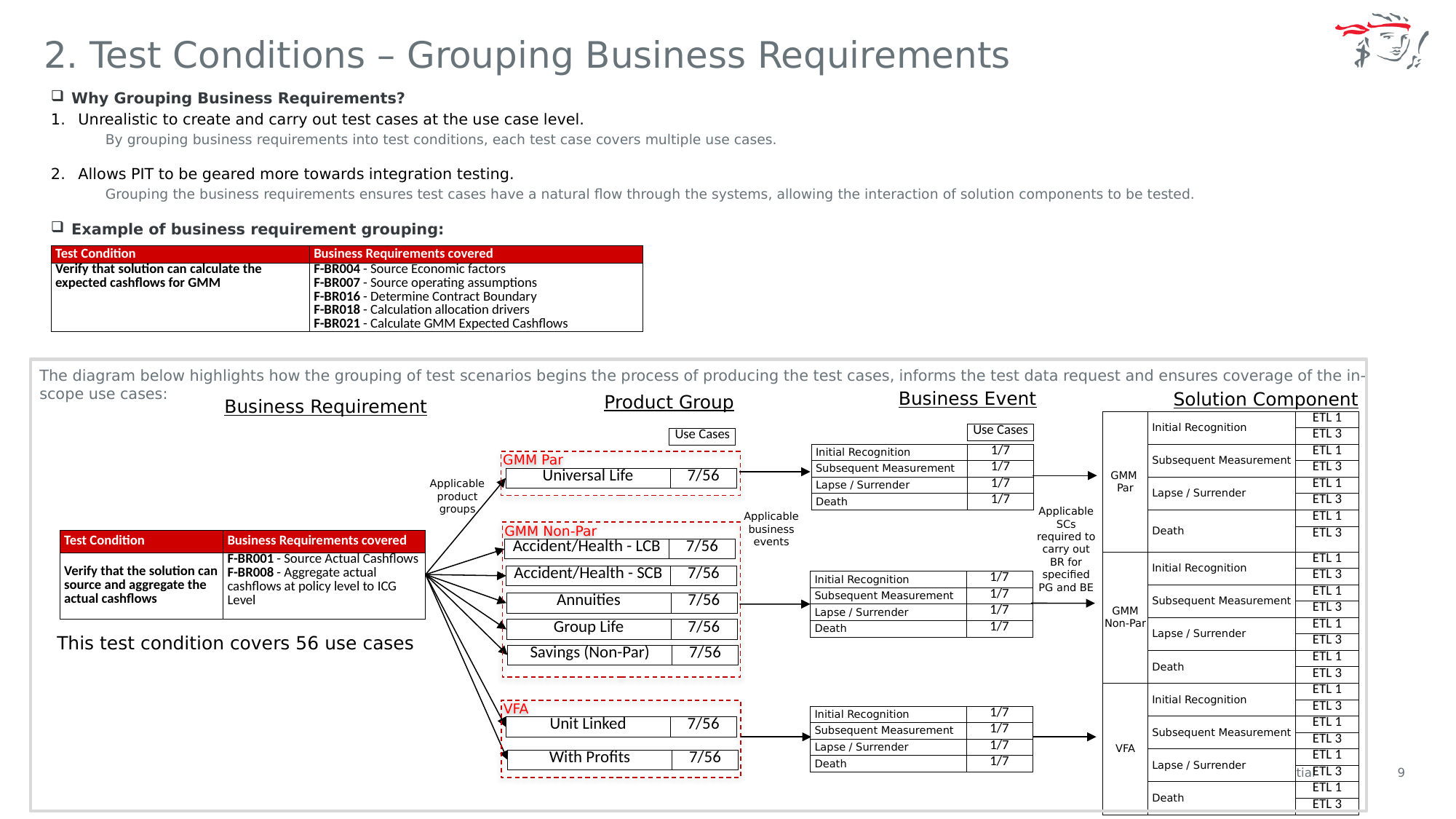

2. Test Conditions – Grouping Business Requirements
Why Grouping Business Requirements?
Unrealistic to create and carry out test cases at the use case level.
By grouping business requirements into test conditions, each test case covers multiple use cases.

Allows PIT to be geared more towards integration testing.
Grouping the business requirements ensures test cases have a natural flow through the systems, allowing the interaction of solution components to be tested.

Example of business requirement grouping:
| Test Condition | Business Requirements covered |
| --- | --- |
| Verify that solution can calculate the expected cashflows for GMM | F-BR004 - Source Economic factors F-BR007 - Source operating assumptions F-BR016 - Determine Contract Boundary F-BR018 - Calculation allocation drivers F-BR021 - Calculate GMM Expected Cashflows |

The diagram below highlights how the grouping of test scenarios begins the process of producing the test cases, informs the test data request and ensures coverage of the in-scope use cases:
Business Event
Solution Component
Product Group
Business Requirement
| GMM Par | Initial Recognition | ETL 1 |
| --- | --- | --- |
|  |  | ETL 3 |
|  | Subsequent Measurement | ETL 1 |
|  |  | ETL 3 |
|  | Lapse / Surrender | ETL 1 |
|  |  | ETL 3 |
|  | Death | ETL 1 |
|  |  | ETL 3 |
| GMM Non-Par | Initial Recognition | ETL 1 |
|  |  | ETL 3 |
|  | Subsequent Measurement | ETL 1 |
|  |  | ETL 3 |
|  | Lapse / Surrender | ETL 1 |
|  |  | ETL 3 |
|  | Death | ETL 1 |
|  |  | ETL 3 |
| VFA | Initial Recognition | ETL 1 |
|  |  | ETL 3 |
|  | Subsequent Measurement | ETL 1 |
|  |  | ETL 3 |
|  | Lapse / Surrender | ETL 1 |
|  |  | ETL 3 |
|  | Death | ETL 1 |
|  |  | ETL 3 |
| Use Cases |
| --- |
| Use Cases |
| --- |
| Initial Recognition | 1/7 |
| --- | --- |
| Subsequent Measurement | 1/7 |
| Lapse / Surrender | 1/7 |
| Death | 1/7 |
GMM Par
| Universal Life | 7/56 |
| --- | --- |
Applicable product groups
Applicable SCs required to carry out BR for specified PG and BE
Applicable business events
GMM Non-Par
| Test Condition | Business Requirements covered |
| --- | --- |
| Verify that the solution can source and aggregate the actual cashflows | F-BR001 - Source Actual Cashflows F-BR008 - Aggregate actual cashflows at policy level to ICG Level |
| Accident/Health - LCB | 7/56 |
| --- | --- |
| Accident/Health - SCB | 7/56 |
| --- | --- |
| Initial Recognition | 1/7 |
| --- | --- |
| Subsequent Measurement | 1/7 |
| Lapse / Surrender | 1/7 |
| Death | 1/7 |
| Annuities | 7/56 |
| --- | --- |
| Group Life | 7/56 |
| --- | --- |
This test condition covers 56 use cases
| Savings (Non-Par) | 7/56 |
| --- | --- |
VFA
| Initial Recognition | 1/7 |
| --- | --- |
| Subsequent Measurement | 1/7 |
| Lapse / Surrender | 1/7 |
| Death | 1/7 |
| Unit Linked | 7/56 |
| --- | --- |
| With Profits | 7/56 |
| --- | --- |